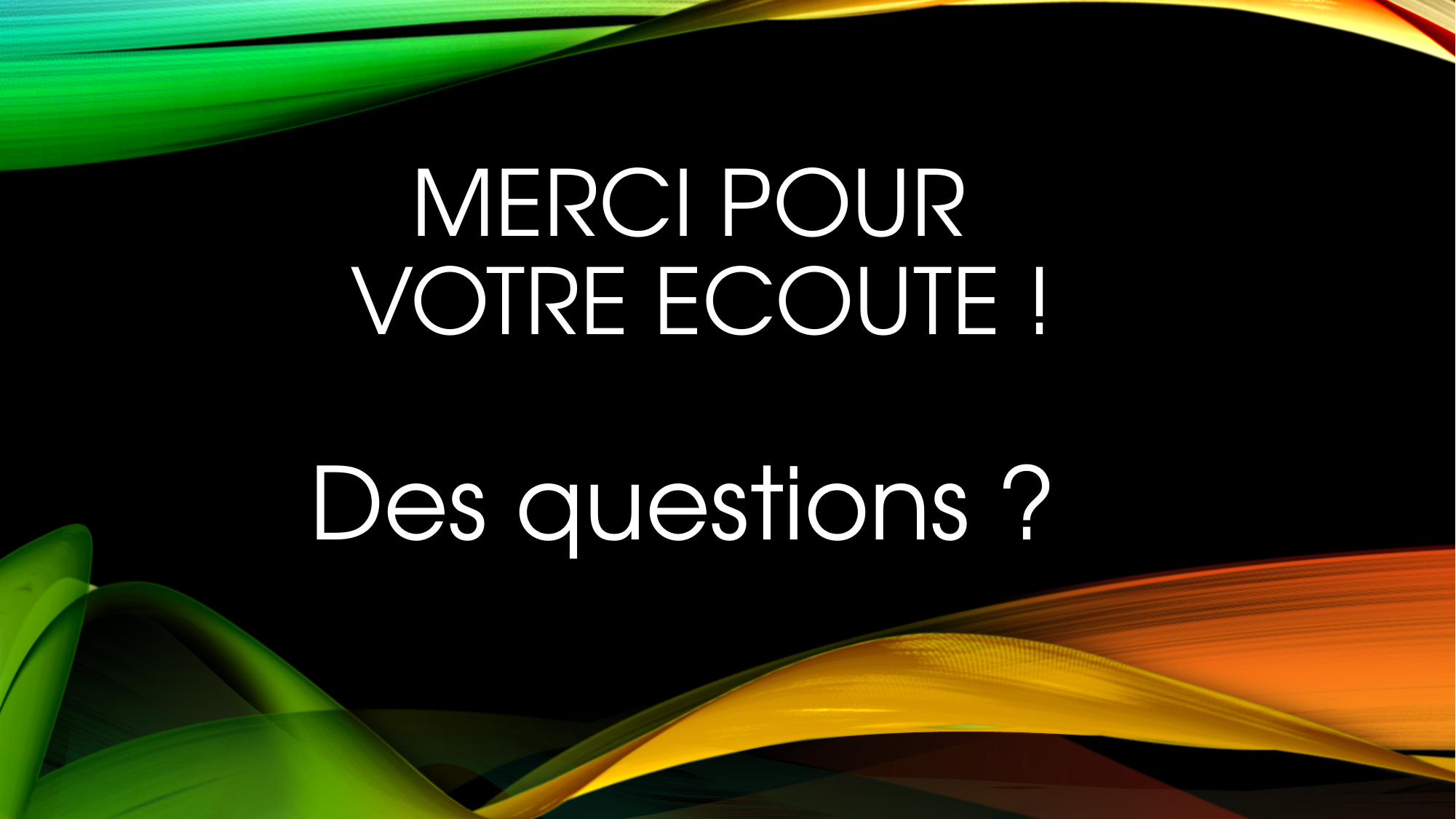

# Merci pour votre ecoute !
Des questions ?